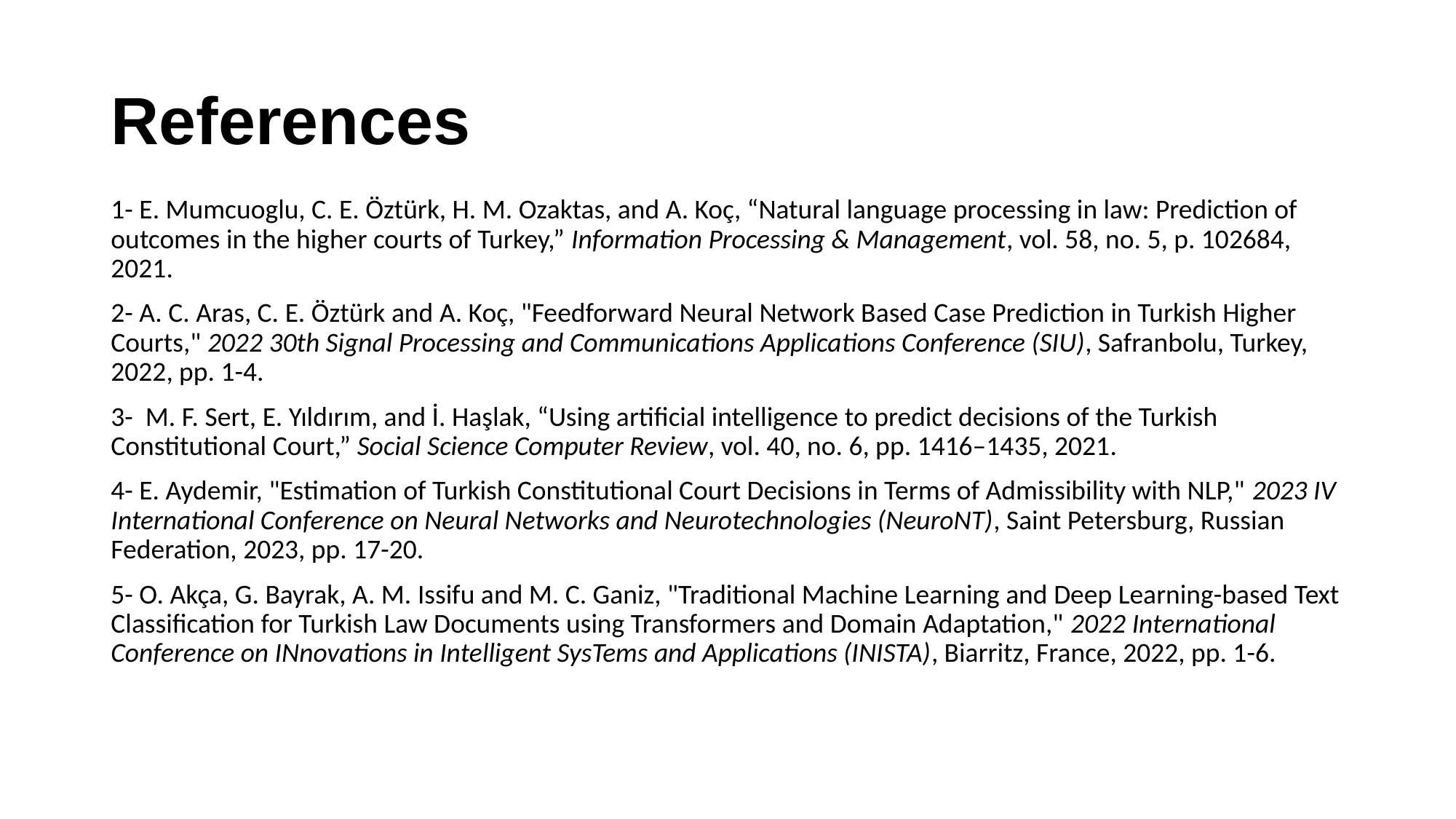

# References
1- E. Mumcuoglu, C. E. Öztürk, H. M. Ozaktas, and A. Koç, “Natural language processing in law: Prediction of outcomes in the higher courts of Turkey,” Information Processing & Management, vol. 58, no. 5, p. 102684, 2021.
2- A. C. Aras, C. E. Öztürk and A. Koç, "Feedforward Neural Network Based Case Prediction in Turkish Higher Courts," 2022 30th Signal Processing and Communications Applications Conference (SIU), Safranbolu, Turkey, 2022, pp. 1-4.
3-  M. F. Sert, E. Yıldırım, and İ. Haşlak, “Using artificial intelligence to predict decisions of the Turkish Constitutional Court,” Social Science Computer Review, vol. 40, no. 6, pp. 1416–1435, 2021.
4- E. Aydemir, "Estimation of Turkish Constitutional Court Decisions in Terms of Admissibility with NLP," 2023 IV International Conference on Neural Networks and Neurotechnologies (NeuroNT), Saint Petersburg, Russian Federation, 2023, pp. 17-20.
5- O. Akça, G. Bayrak, A. M. Issifu and M. C. Ganiz, "Traditional Machine Learning and Deep Learning-based Text Classification for Turkish Law Documents using Transformers and Domain Adaptation," 2022 International Conference on INnovations in Intelligent SysTems and Applications (INISTA), Biarritz, France, 2022, pp. 1-6.